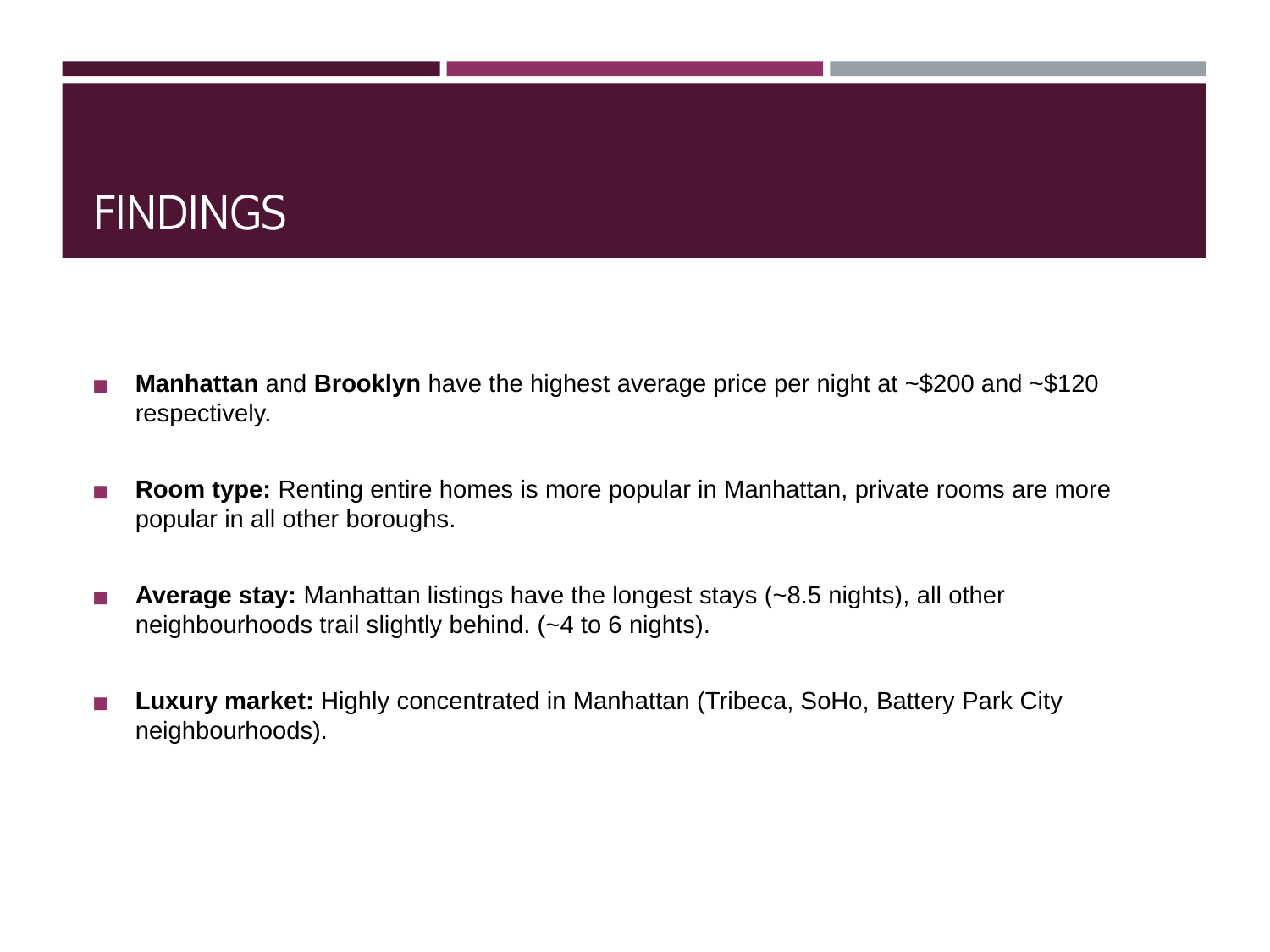

# FINDINGS
Manhattan and Brooklyn have the highest average price per night at ~$200 and ~$120 respectively.
Room type: Renting entire homes is more popular in Manhattan, private rooms are more popular in all other boroughs.
Average stay: Manhattan listings have the longest stays (~8.5 nights), all other neighbourhoods trail slightly behind. (~4 to 6 nights).
Luxury market: Highly concentrated in Manhattan (Tribeca, SoHo, Battery Park City neighbourhoods).